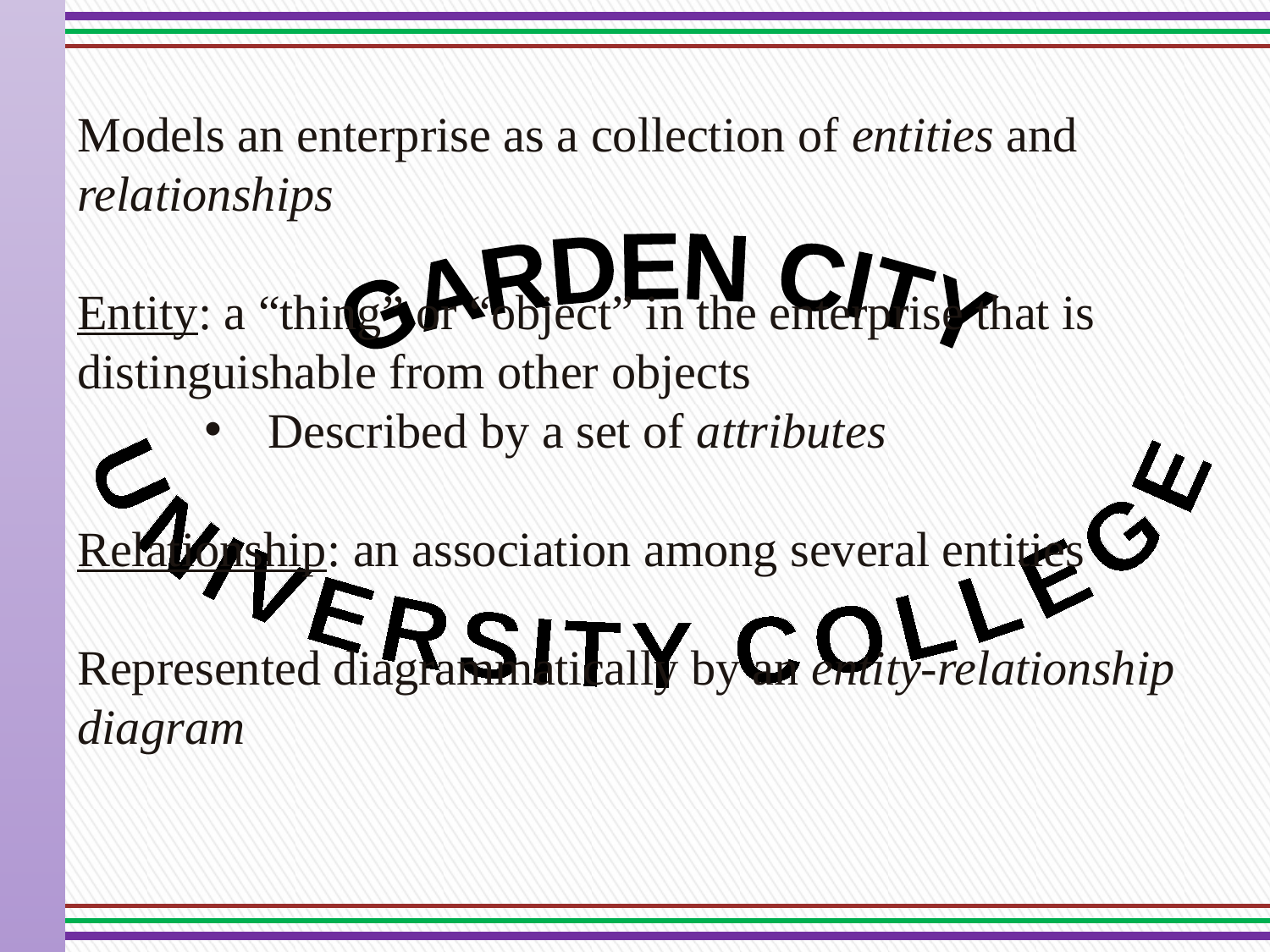

Models an enterprise as a collection of entities and relationships

Entity: a “thing” or “object” in the enterprise that is distinguishable from other objects
Described by a set of attributes

Relationship: an association among several entities

Represented diagrammatically by an entity-relationship diagram